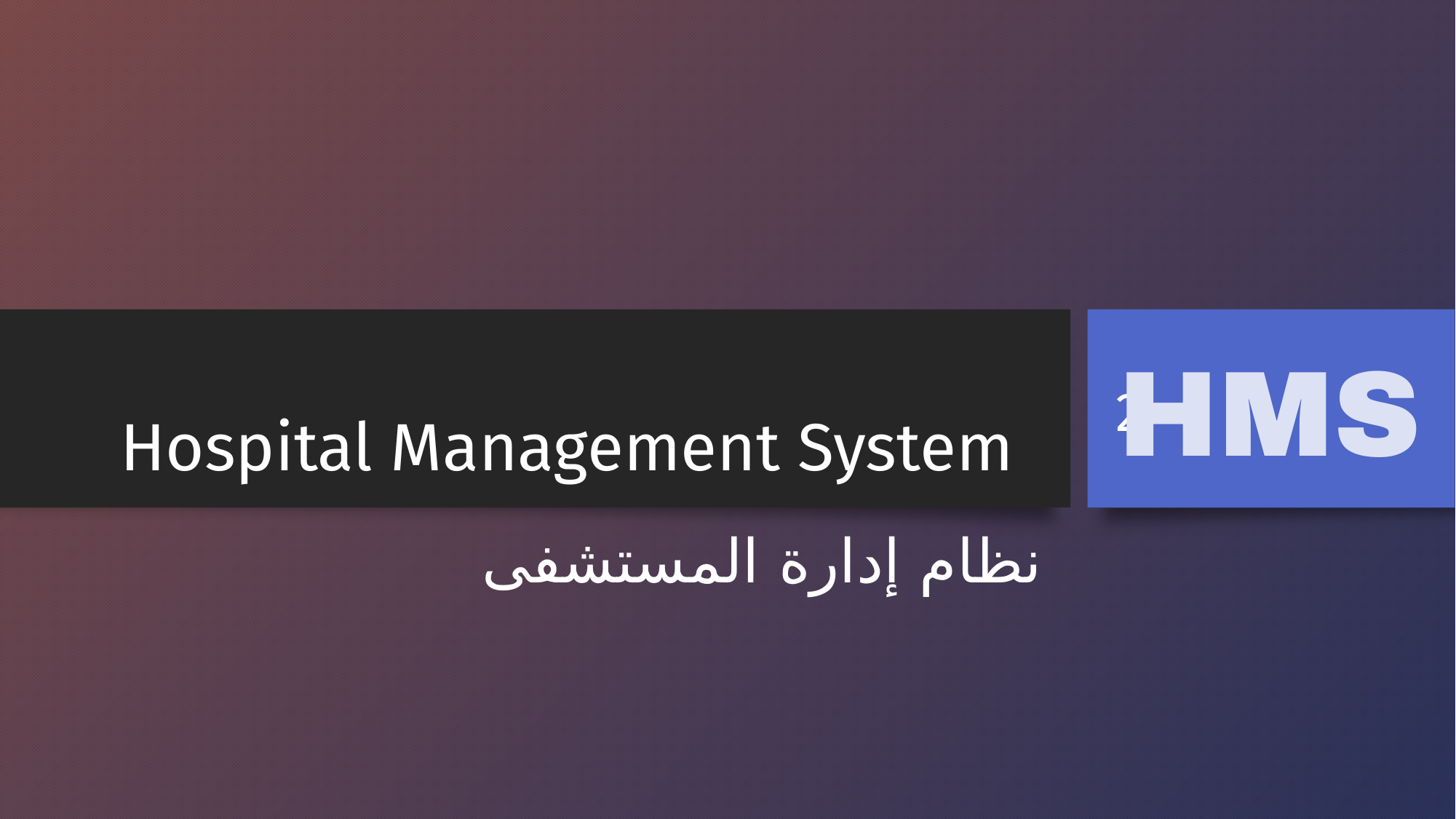

# Hospital Management System
2
HMS
نظام إدارة المستشفى